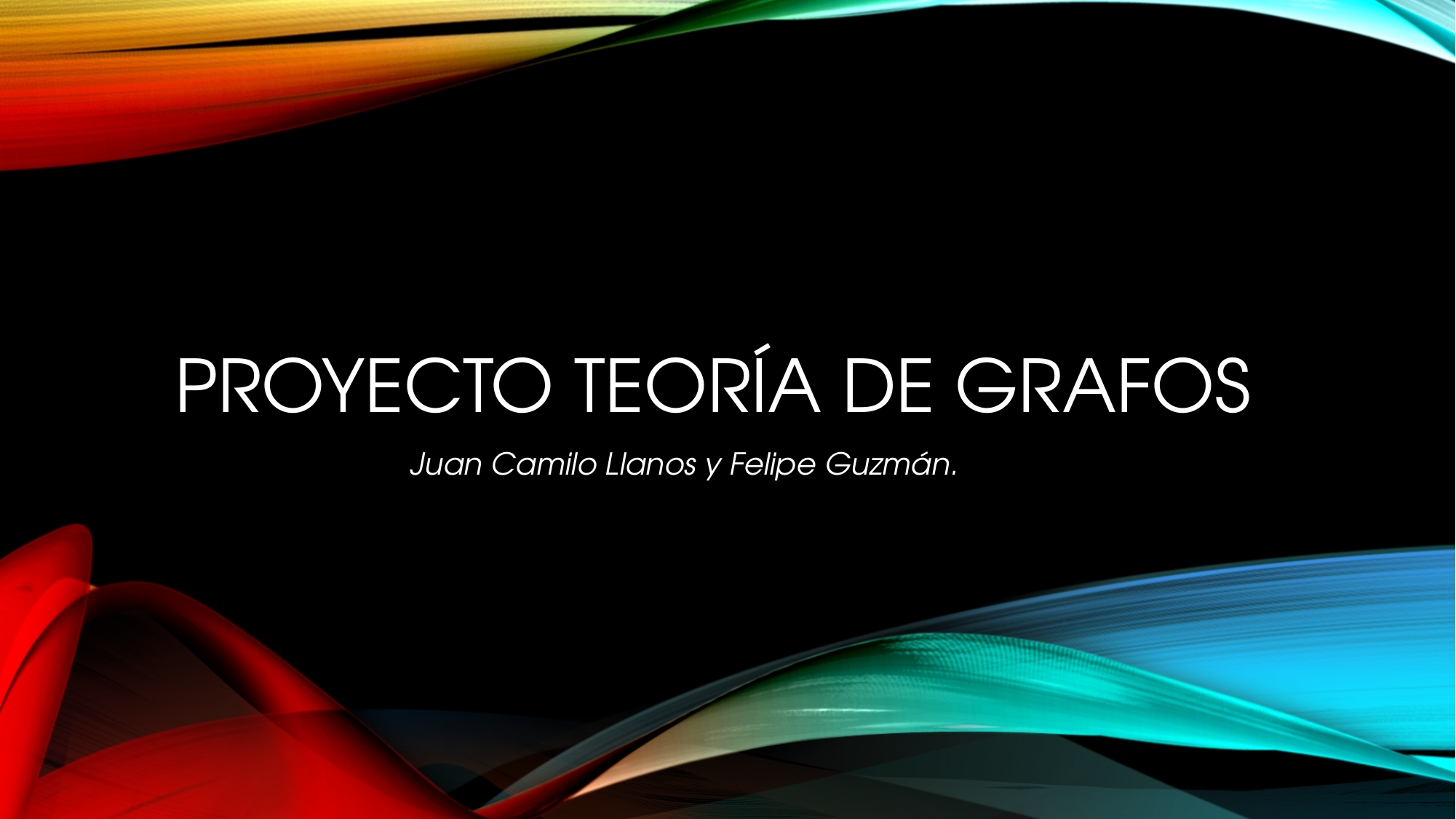

# Proyecto Teoría de Grafos
Juan Camilo Llanos y Felipe Guzmán.